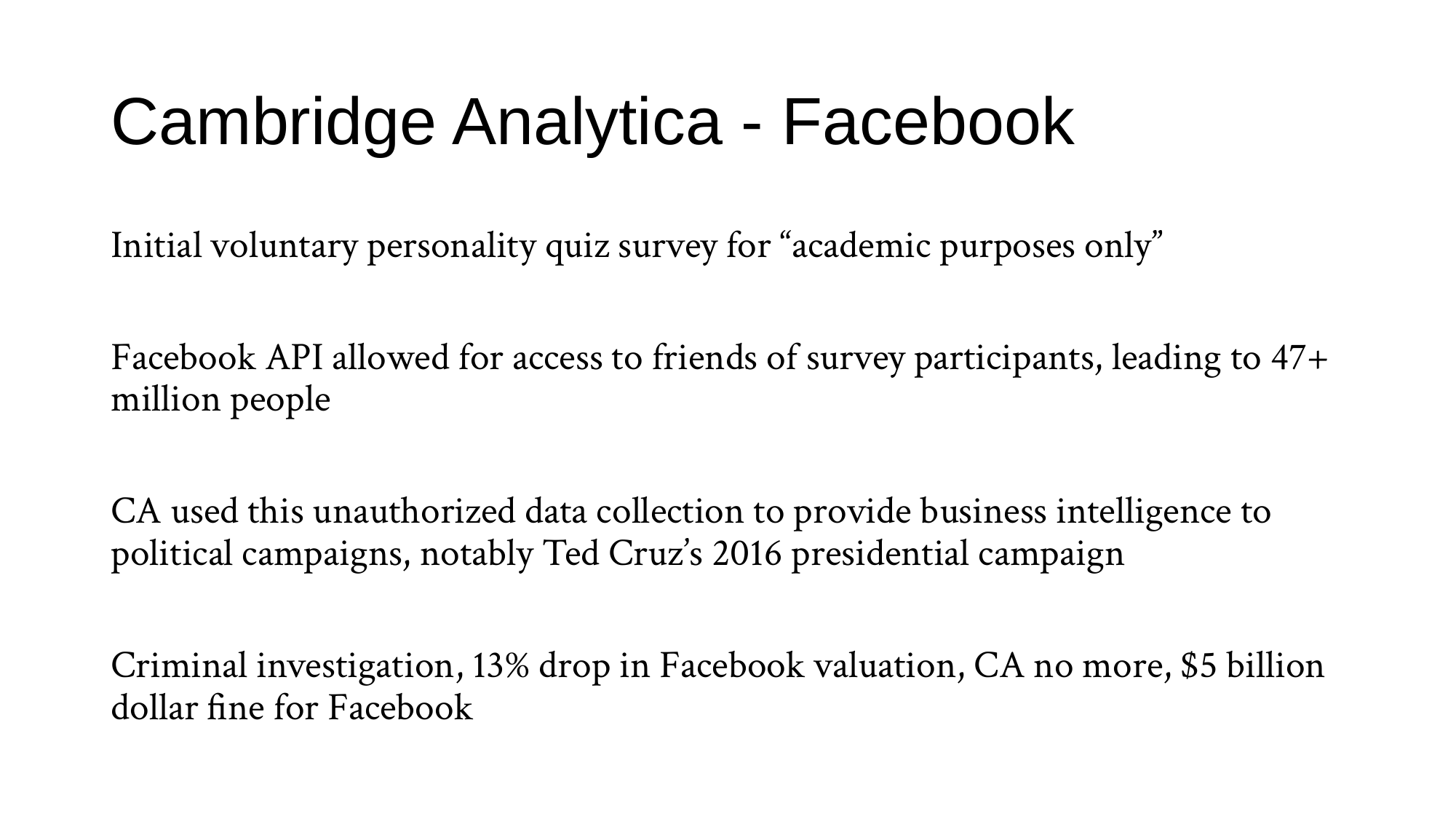

# Cambridge Analytica - Facebook
Initial voluntary personality quiz survey for “academic purposes only”

Facebook API allowed for access to friends of survey participants, leading to 47+ million people

CA used this unauthorized data collection to provide business intelligence to political campaigns, notably Ted Cruz’s 2016 presidential campaign

Criminal investigation, 13% drop in Facebook valuation, CA no more, $5 billion dollar fine for Facebook